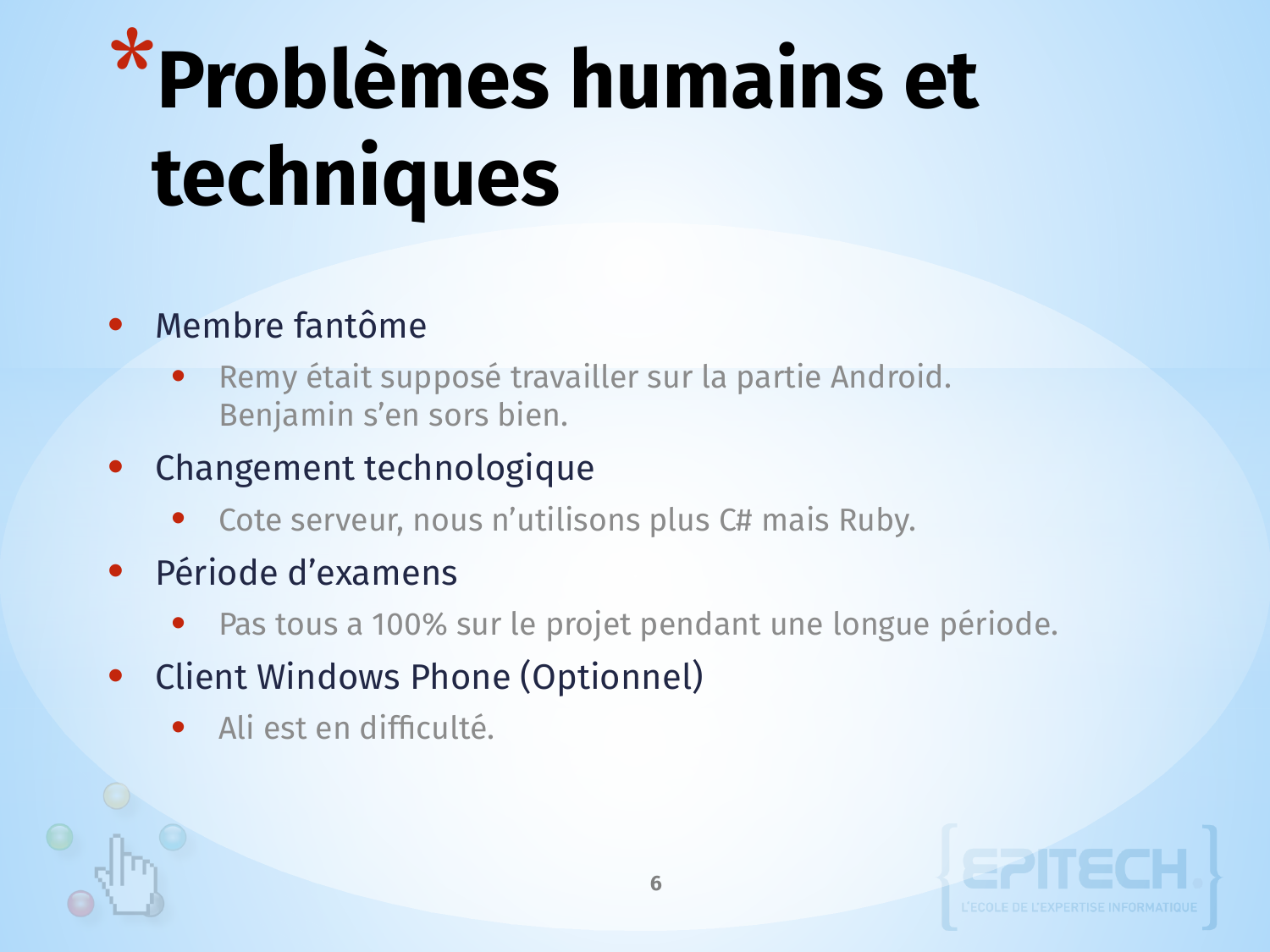

# Problèmes humains et techniques
Membre fantôme
Remy était supposé travailler sur la partie Android. Benjamin s’en sors bien.
Changement technologique
Cote serveur, nous n’utilisons plus C# mais Ruby.
Période d’examens
Pas tous a 100% sur le projet pendant une longue période.
Client Windows Phone (Optionnel)
Ali est en difficulté.

6